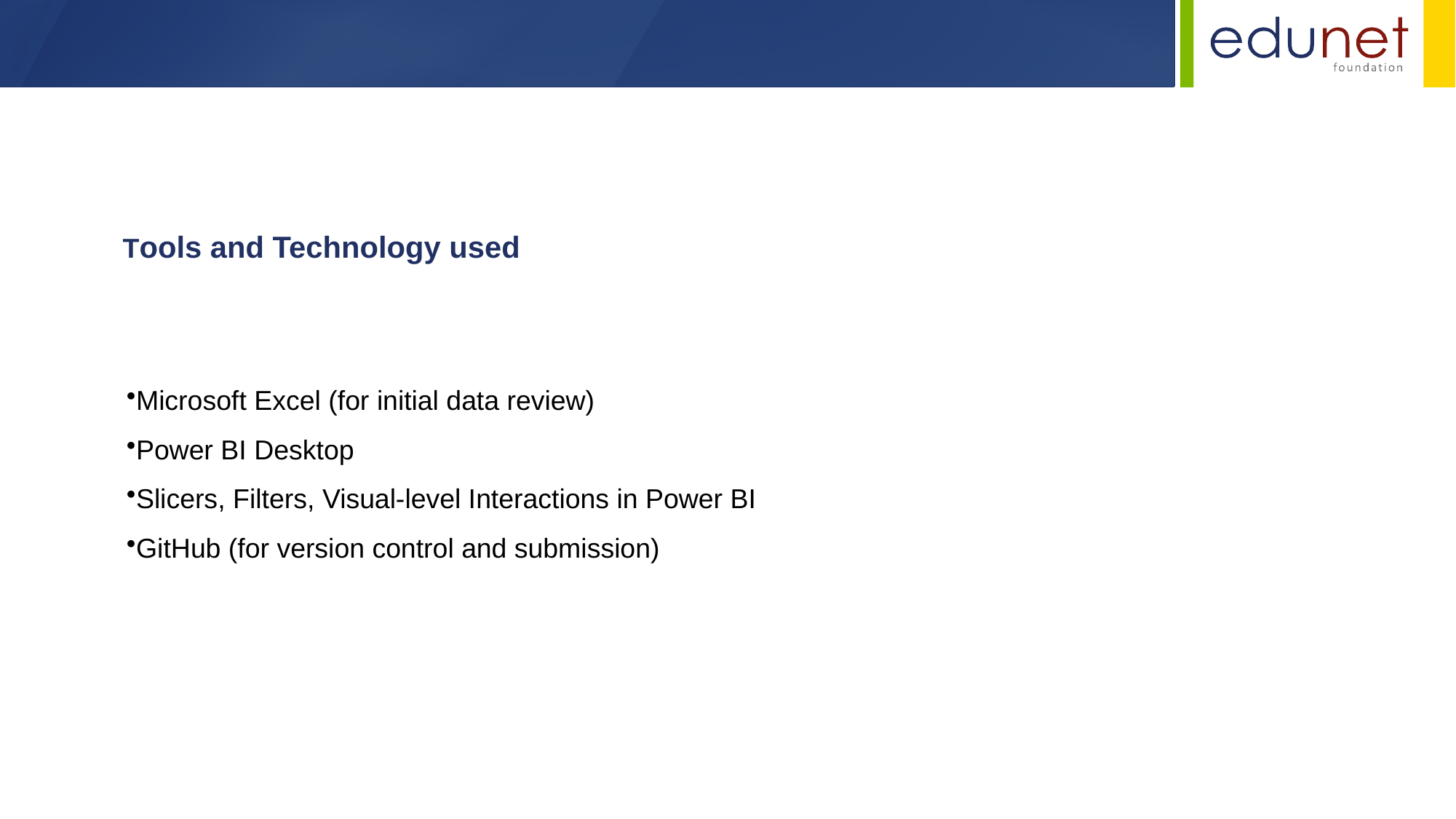

Tools and Technology used
Microsoft Excel (for initial data review)
Power BI Desktop
Slicers, Filters, Visual-level Interactions in Power BI
GitHub (for version control and submission)